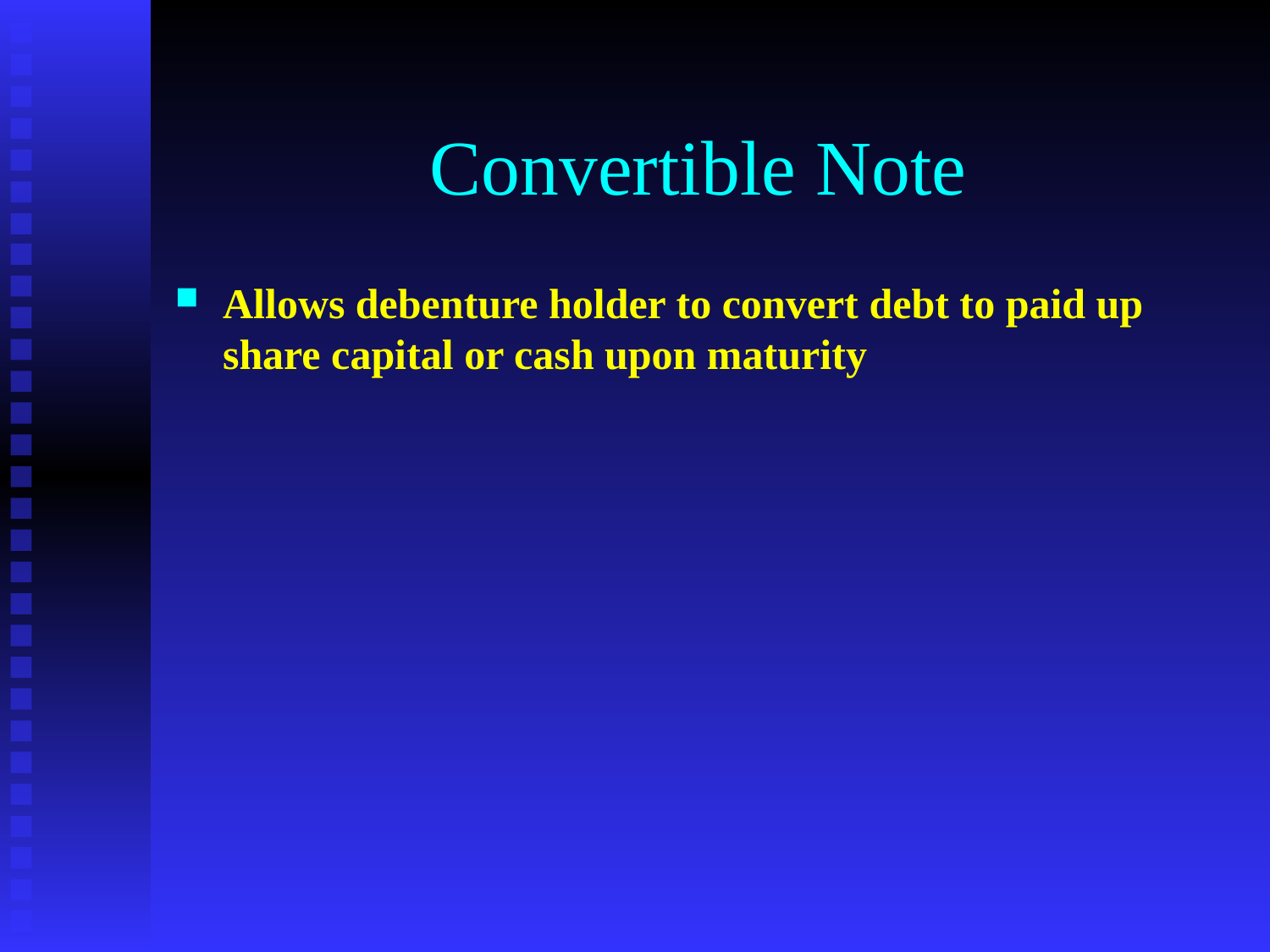

# Convertible Note
Allows debenture holder to convert debt to paid up share capital or cash upon maturity